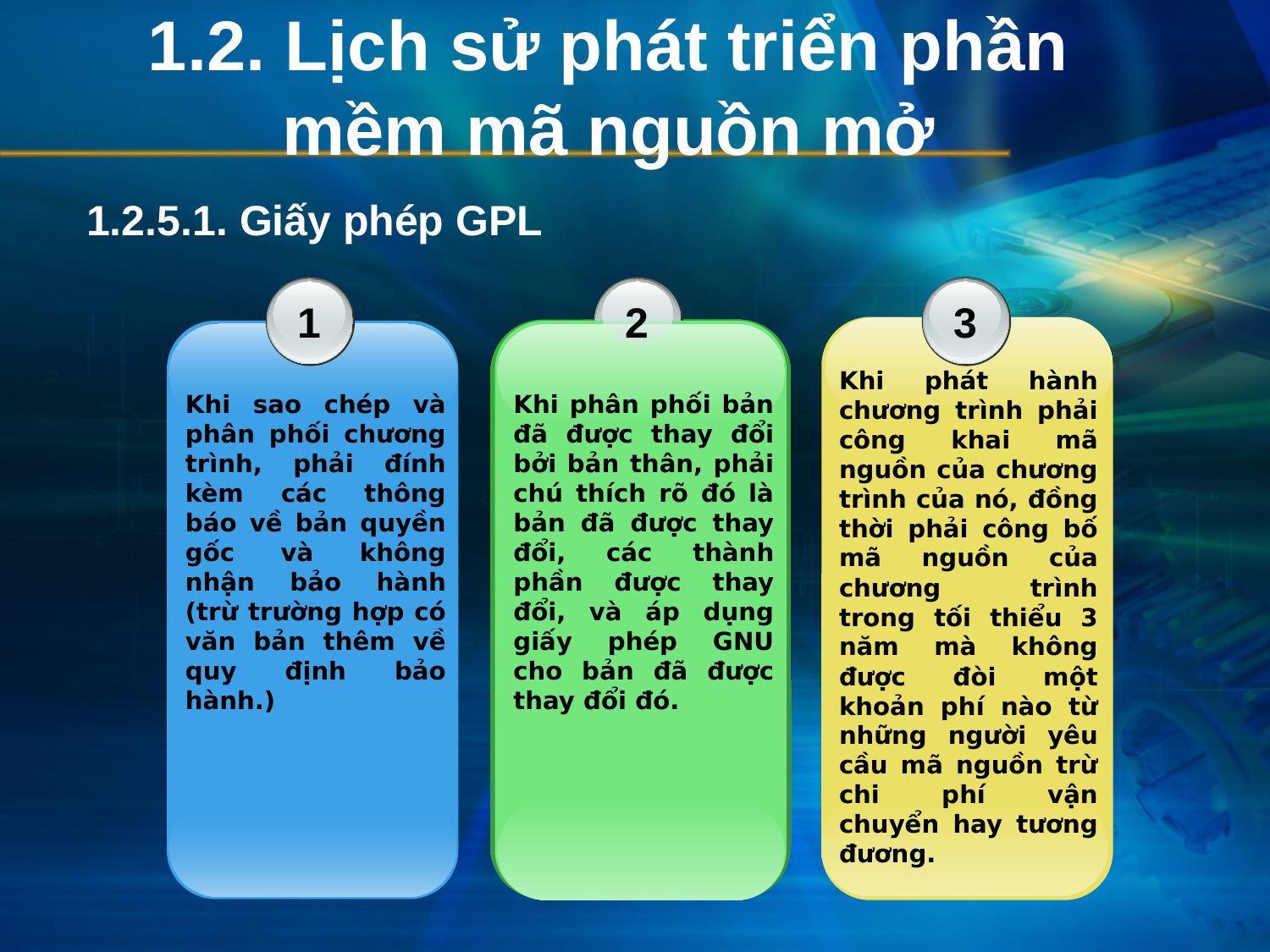

# 1.2. Lịch sử phát triển phần mềm mã nguồn mở
1.2.5.1. Giấy phép GPL

1

Khi sao chép và phân phối chương trình, phải đính kèm các thông báo về bản quyền gốc và không nhận bảo hành (trừ trường hợp có văn bản thêm về quy định bảo hành.)

3

Khi phát hành chương trình phải công khai mã nguồn của chương trình của nó, đồng thời phải công bố mã nguồn của chương trình trong tối thiểu 3 năm mà không được đòi một khoản phí nào từ những người yêu cầu mã nguồn trừ chi phí vận chuyển hay tương đương.

2

Khi phân phối bản đã được thay đổi bởi bản thân, phải chú thích rõ đó là bản đã được thay đổi, các thành phần được thay đổi, và áp dụng giấy phép GNU cho bản đã được thay đổi đó.